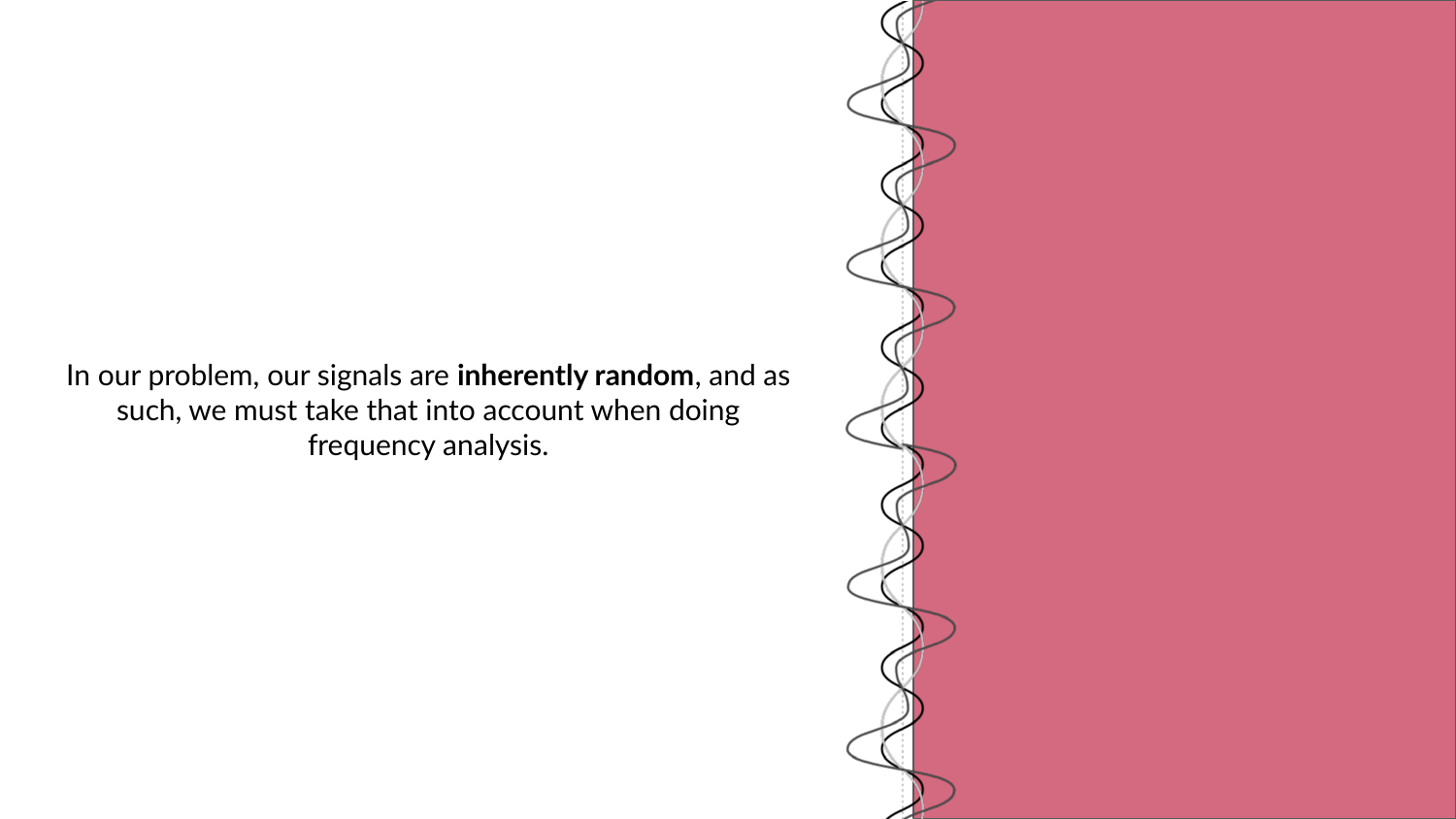

# In our problem, our signals are inherently random, and as such, we must take that into account when doing frequency analysis.